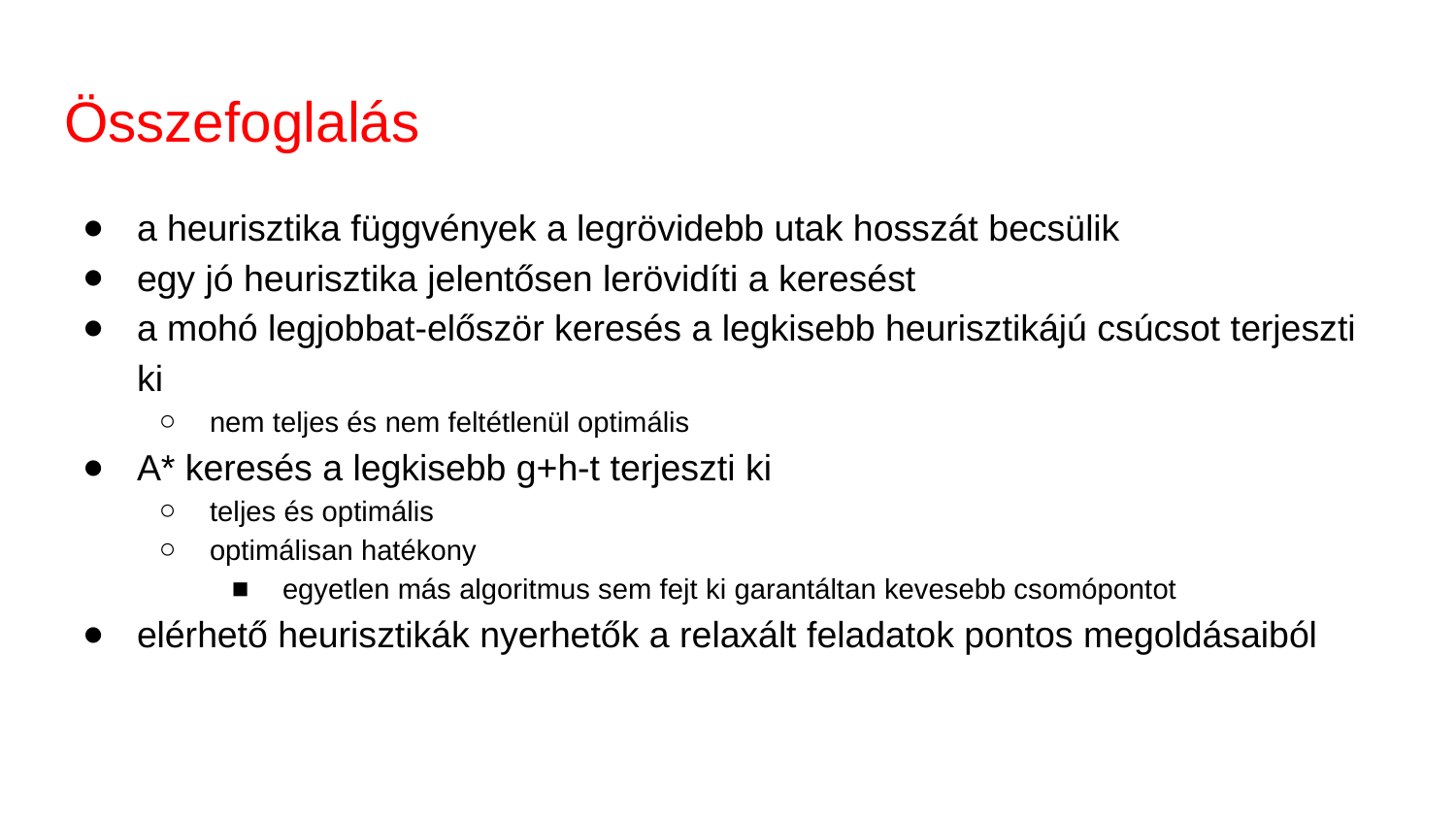

# Összefoglalás
a heurisztika függvények a legrövidebb utak hosszát becsülik
egy jó heurisztika jelentősen lerövidíti a keresést
a mohó legjobbat-először keresés a legkisebb heurisztikájú csúcsot terjeszti ki
nem teljes és nem feltétlenül optimális
A* keresés a legkisebb g+h-t terjeszti ki
teljes és optimális
optimálisan hatékony
egyetlen más algoritmus sem fejt ki garantáltan kevesebb csomópontot
elérhető heurisztikák nyerhetők a relaxált feladatok pontos megoldásaiból